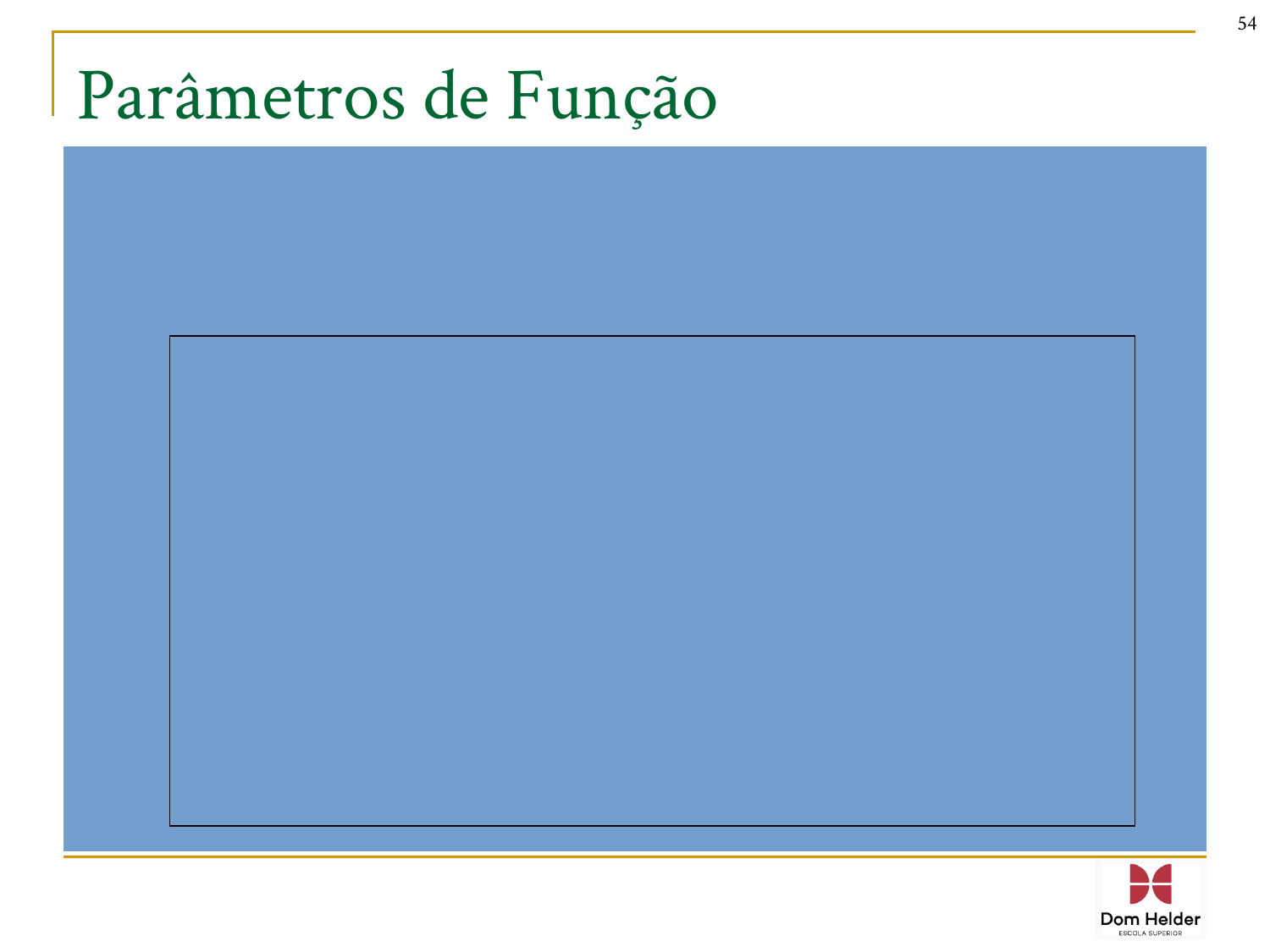

54
# Parâmetros de Função
Os parâmetros servem para enviar algum dado para a função quando ela é chamada;
Declarando e chamando a função:
void soma(int a, int b) {
     // Função para somar dois números e imprimir o resultado
     int x;
     x = a + b;
     Serial.println(x); // Imprime o valor de x no monitor serial
}
void loop () {
     // Chamando a função
     int x = 2, y = 3;
     soma(x,y);
     ...
}